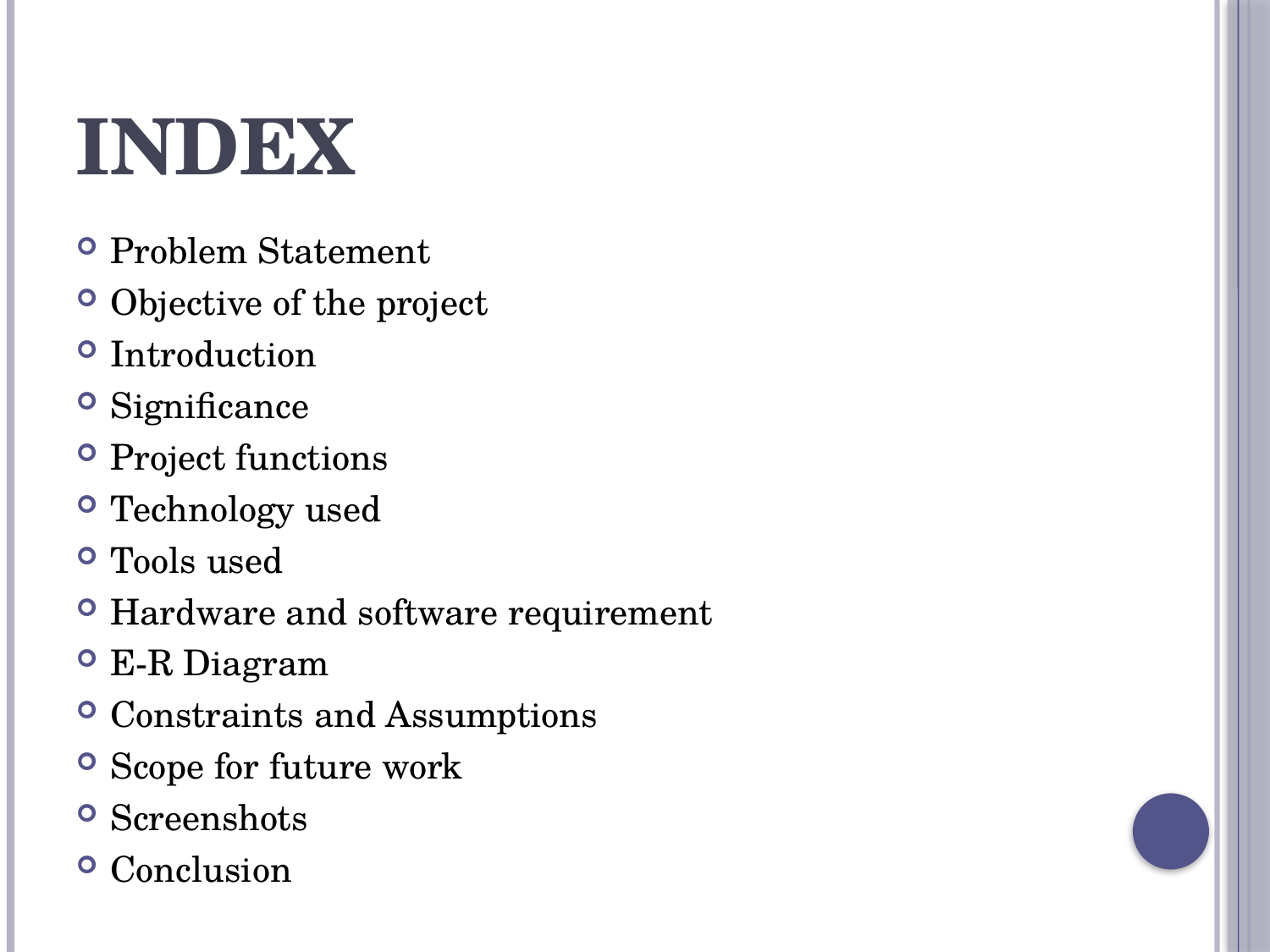

# INDEX
Problem Statement
Objective of the project
Introduction
Significance
Project functions
Technology used
Tools used
Hardware and software requirement
E-R Diagram
Constraints and Assumptions
Scope for future work
Screenshots
Conclusion